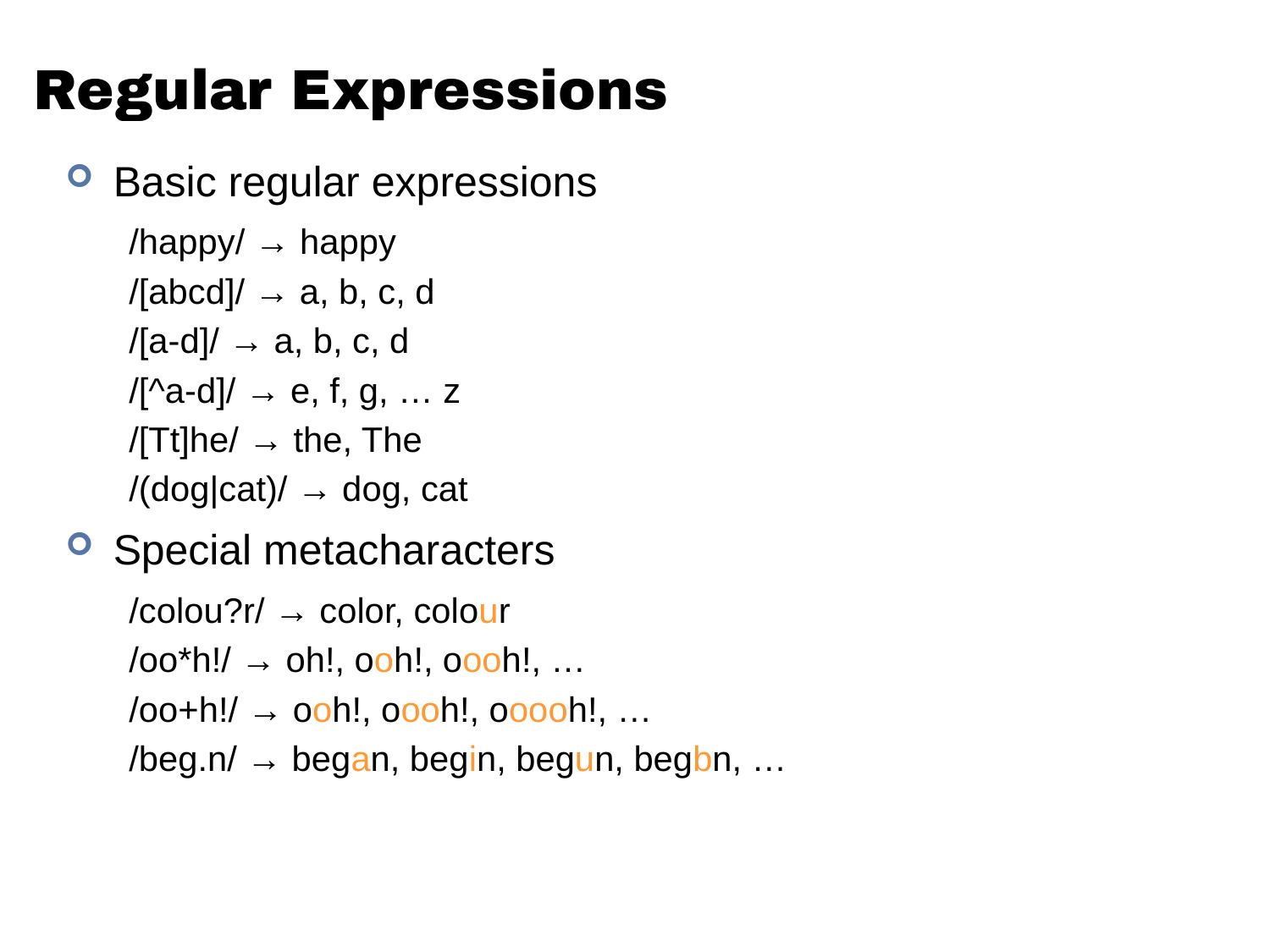

# Regular Expressions
Basic regular expressions
/happy/ → happy
/[abcd]/ → a, b, c, d
/[a-d]/ → a, b, c, d
/[^a-d]/ → e, f, g, … z
/[Tt]he/ → the, The
/(dog|cat)/ → dog, cat
Special metacharacters
/colou?r/ → color, colour
/oo*h!/ → oh!, ooh!, oooh!, …
/oo+h!/ → ooh!, oooh!, ooooh!, …
/beg.n/ → began, begin, begun, begbn, …